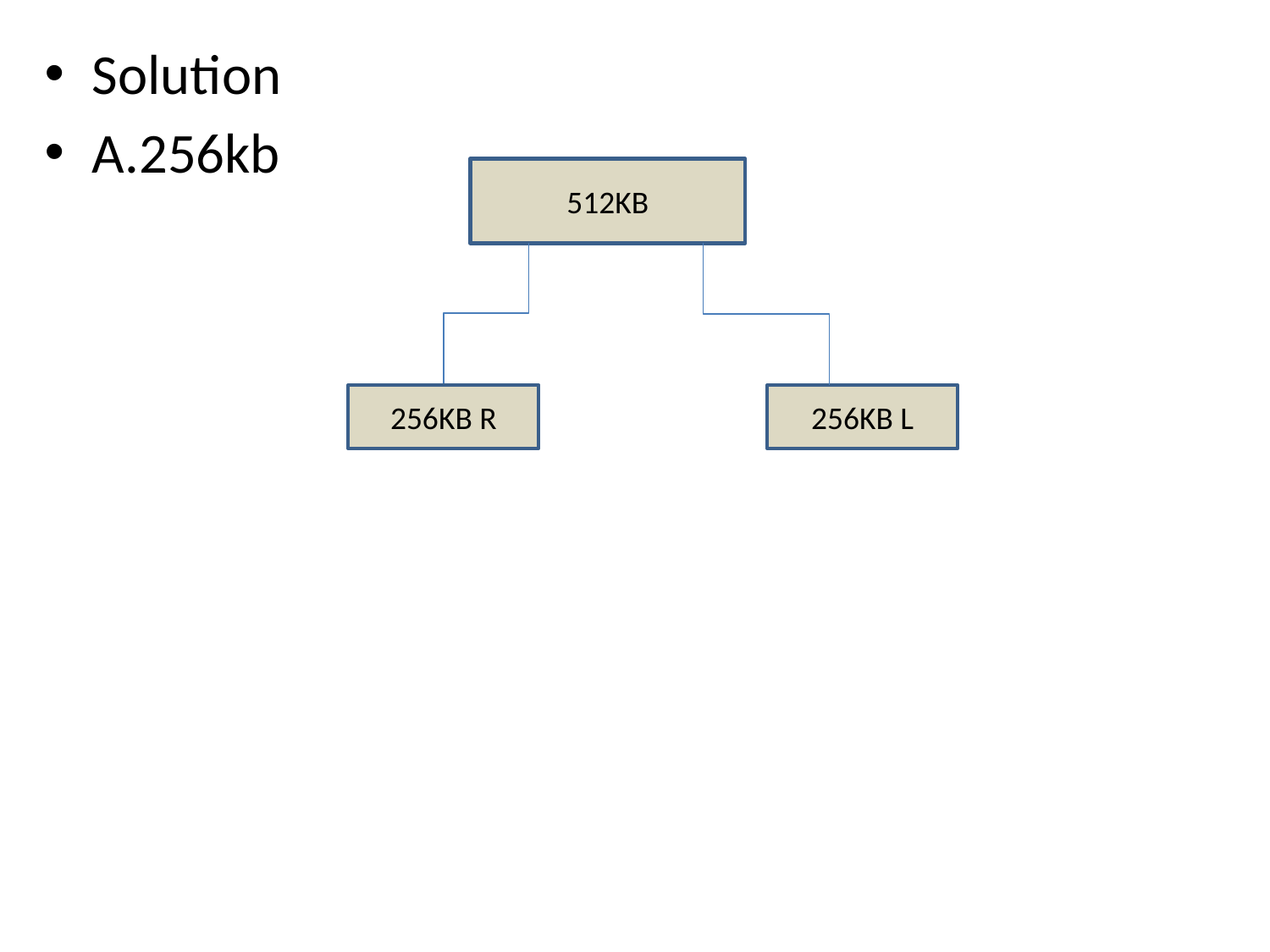

Solution
A.256kb
512KB
256KB R
256KB L